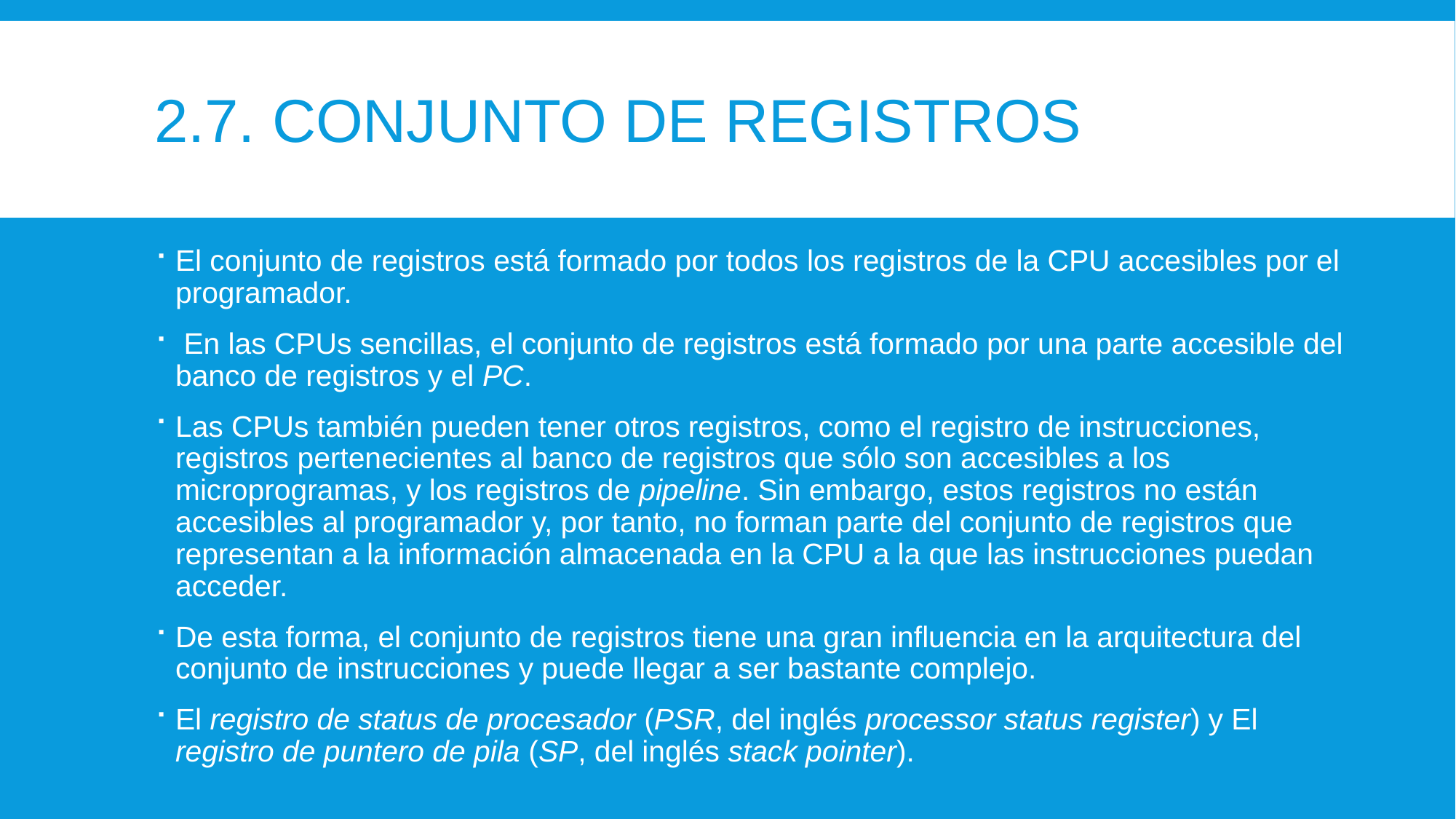

# 2.7. CONJUNTO DE REGISTROS
El conjunto de registros está formado por todos los registros de la CPU accesibles por el programador.
 En las CPUs sencillas, el conjunto de registros está formado por una parte accesible del banco de registros y el PC.
Las CPUs también pueden tener otros registros, como el registro de instrucciones, registros pertenecientes al banco de registros que sólo son accesibles a los microprogramas, y los registros de pipeline. Sin embargo, estos registros no están accesibles al programador y, por tanto, no forman parte del conjunto de registros que representan a la información almacenada en la CPU a la que las instrucciones puedan acceder.
De esta forma, el conjunto de registros tiene una gran influencia en la arquitectura del conjunto de instrucciones y puede llegar a ser bastante complejo.
El registro de status de procesador (PSR, del inglés processor status register) y El registro de puntero de pila (SP, del inglés stack pointer).